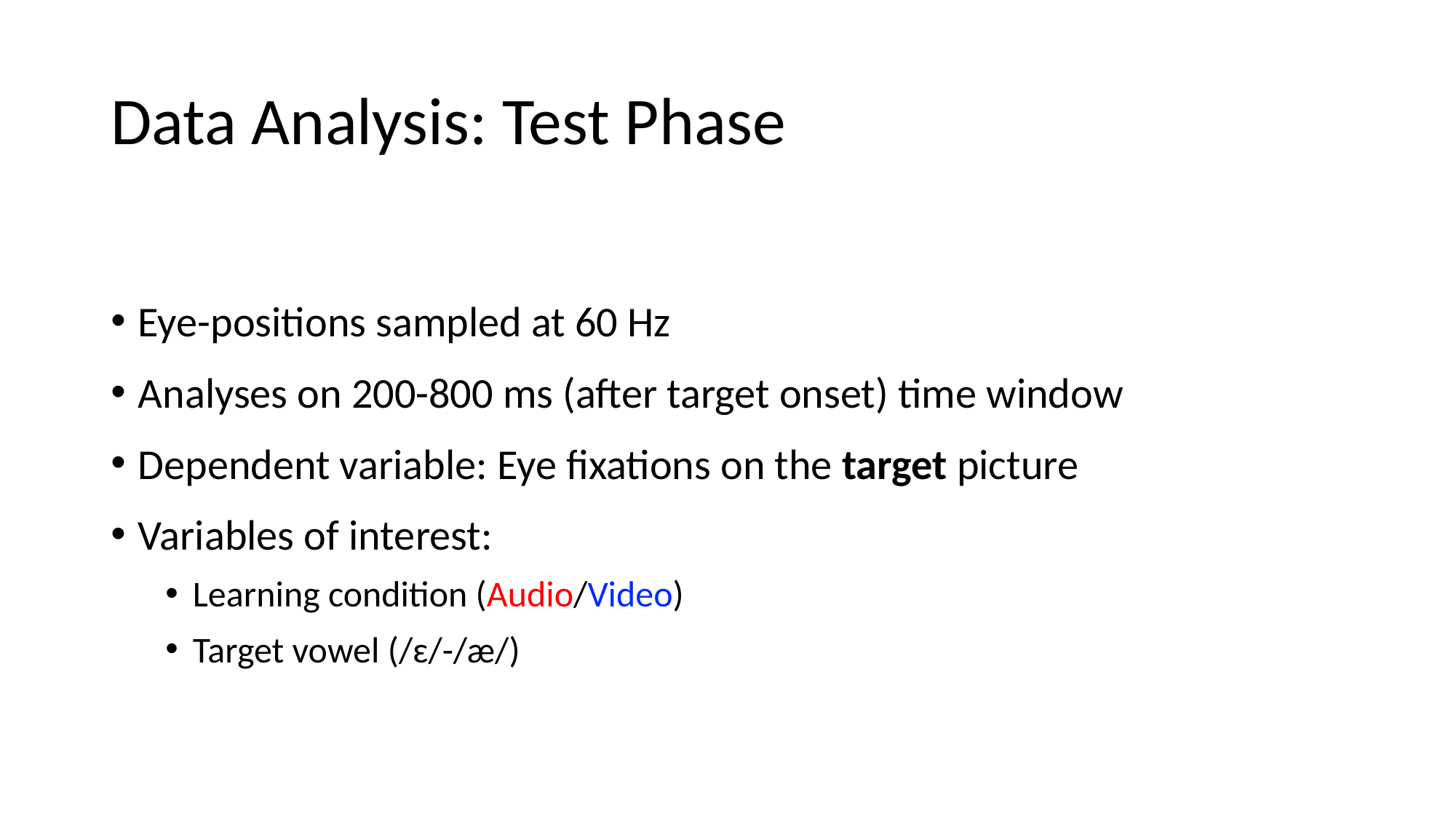

# Data Analysis: Test Phase

Eye-positions sampled at 60 Hz
Analyses on 200-800 ms (after target onset) time window
Dependent variable: Eye fixations on the target picture
Variables of interest:
Learning condition (Audio/Video)
Target vowel (/ɛ/-/æ/)